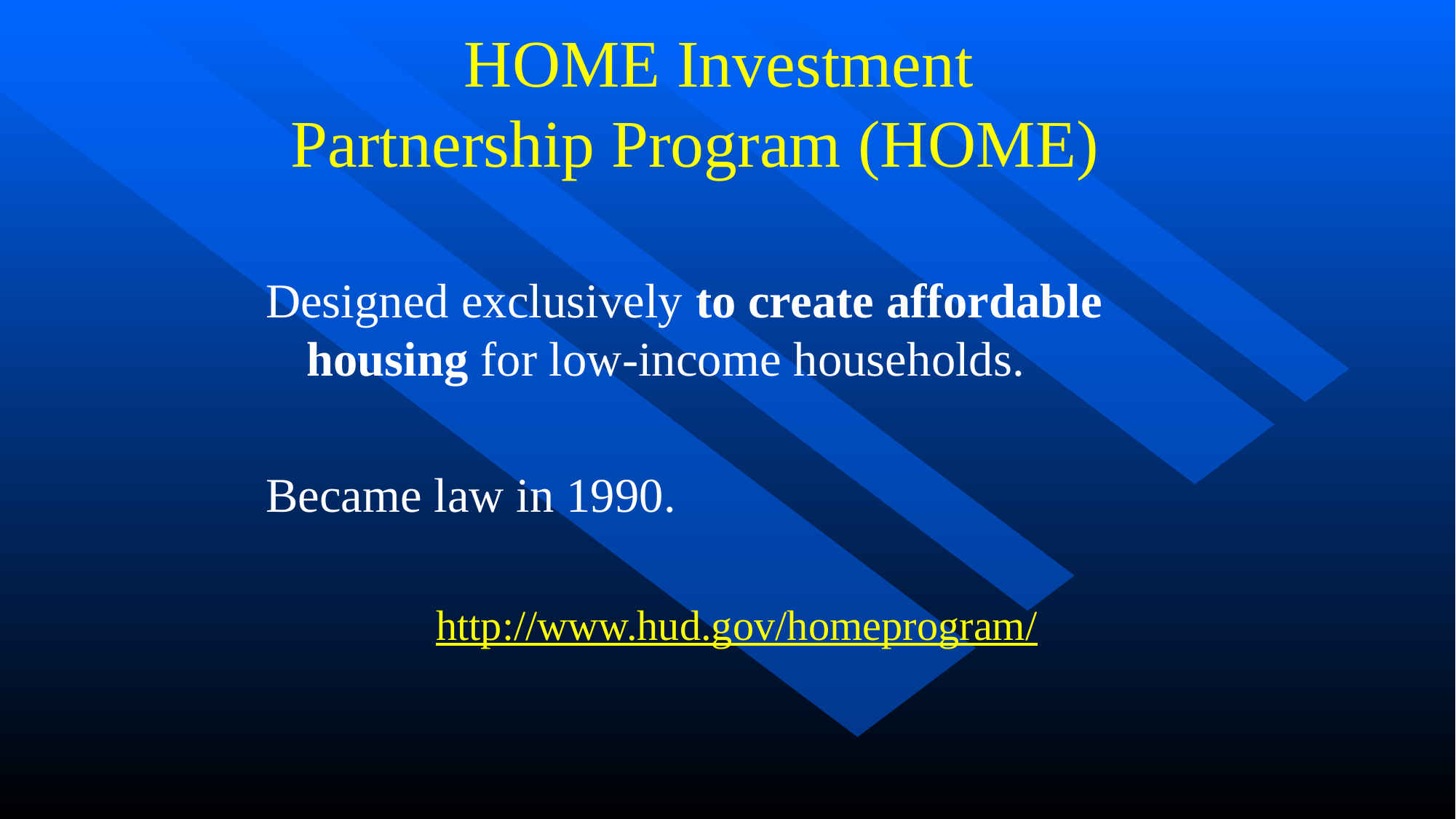

# HOME Investment Partnership Program (HOME)

Designed exclusively to create affordable housing for low-income households.

Became law in 1990.

http://www.hud.gov/homeprogram/